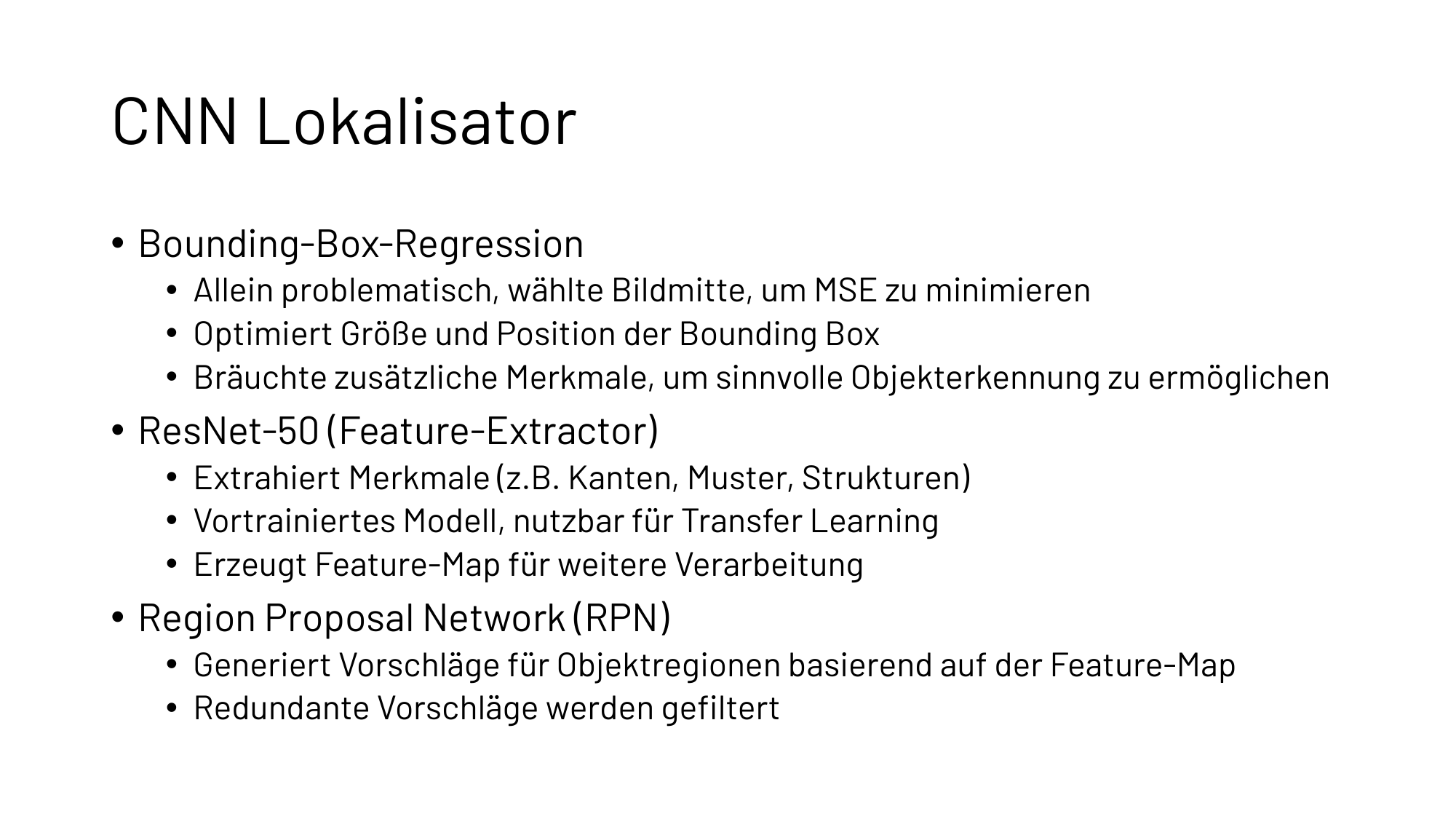

# CNN Lokalisator
Bounding-Box-Regression
Allein problematisch, wählte Bildmitte, um MSE zu minimieren
Optimiert Größe und Position der Bounding Box
Bräuchte zusätzliche Merkmale, um sinnvolle Objekterkennung zu ermöglichen
ResNet-50 (Feature-Extractor)
Extrahiert Merkmale (z.B. Kanten, Muster, Strukturen)
Vortrainiertes Modell, nutzbar für Transfer Learning
Erzeugt Feature-Map für weitere Verarbeitung
Region Proposal Network (RPN)
Generiert Vorschläge für Objektregionen basierend auf der Feature-Map
Redundante Vorschläge werden gefiltert